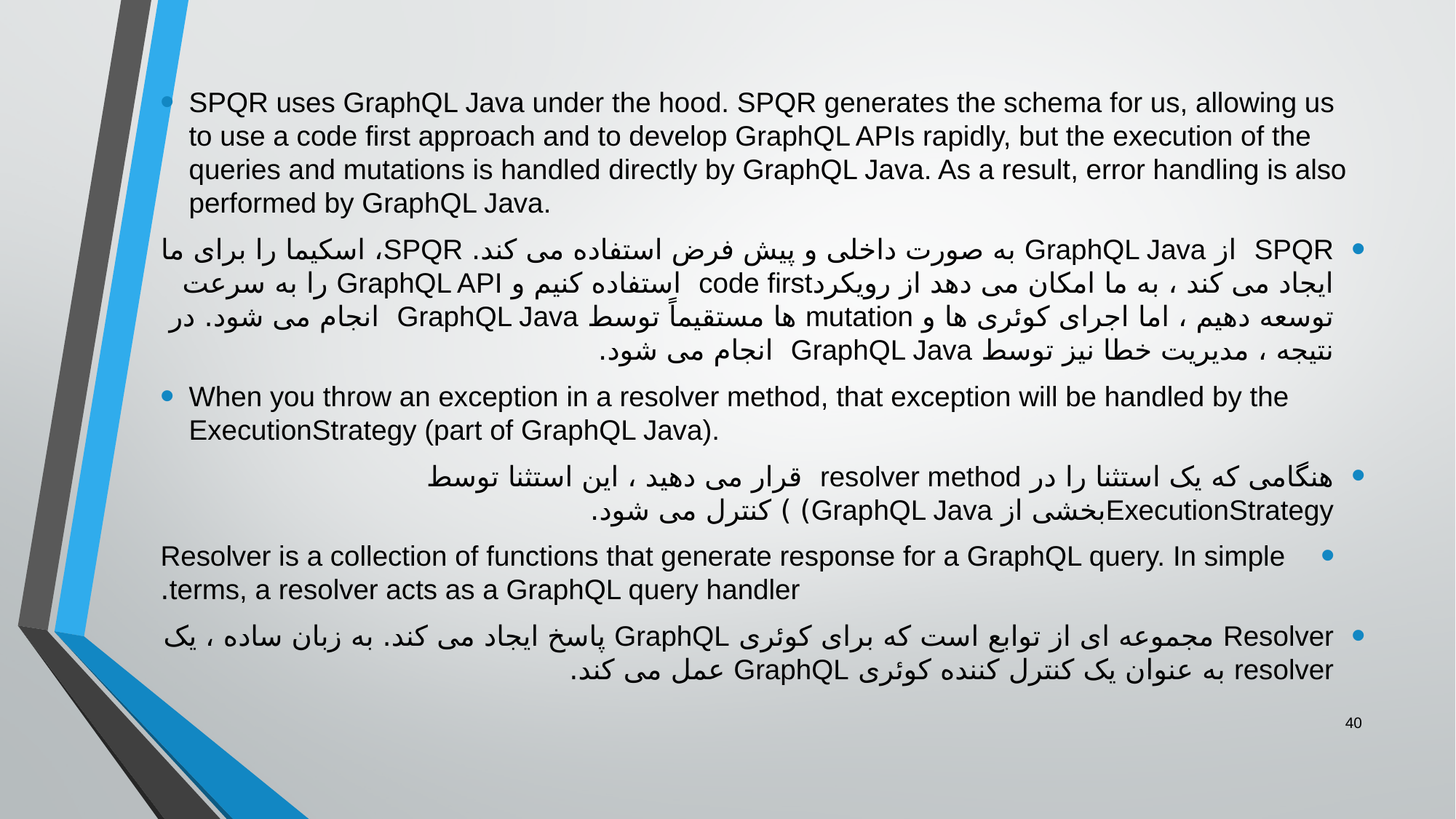

SPQR uses GraphQL Java under the hood. SPQR generates the schema for us, allowing us to use a code first approach and to develop GraphQL APIs rapidly, but the execution of the queries and mutations is handled directly by GraphQL Java. As a result, error handling is also performed by GraphQL Java.
SPQR  از GraphQL Java به صورت داخلی و پیش فرض استفاده می کند. SPQR، اسکیما را برای ما ایجاد می کند ، به ما امکان می دهد از رویکردcode first  استفاده کنیم و GraphQL API را به سرعت توسعه دهیم ، اما اجرای کوئری ها و mutation ها مستقیماً توسط GraphQL Java  انجام می شود. در نتیجه ، مدیریت خطا نیز توسط GraphQL Java  انجام می شود.
When you throw an exception in a resolver method, that exception will be handled by the ExecutionStrategy (part of GraphQL Java).
هنگامی که یک استثنا را در resolver method  قرار می دهید ، این استثنا توسط   ExecutionStrategyبخشی از GraphQL Java) ) کنترل می شود.
Resolver is a collection of functions that generate response for a GraphQL query. In simple terms, a resolver acts as a GraphQL query handler.
Resolver مجموعه ای از توابع است که برای کوئری GraphQL پاسخ ایجاد می کند. به زبان ساده ، یک resolver به عنوان یک کنترل کننده کوئری GraphQL عمل می کند.
40